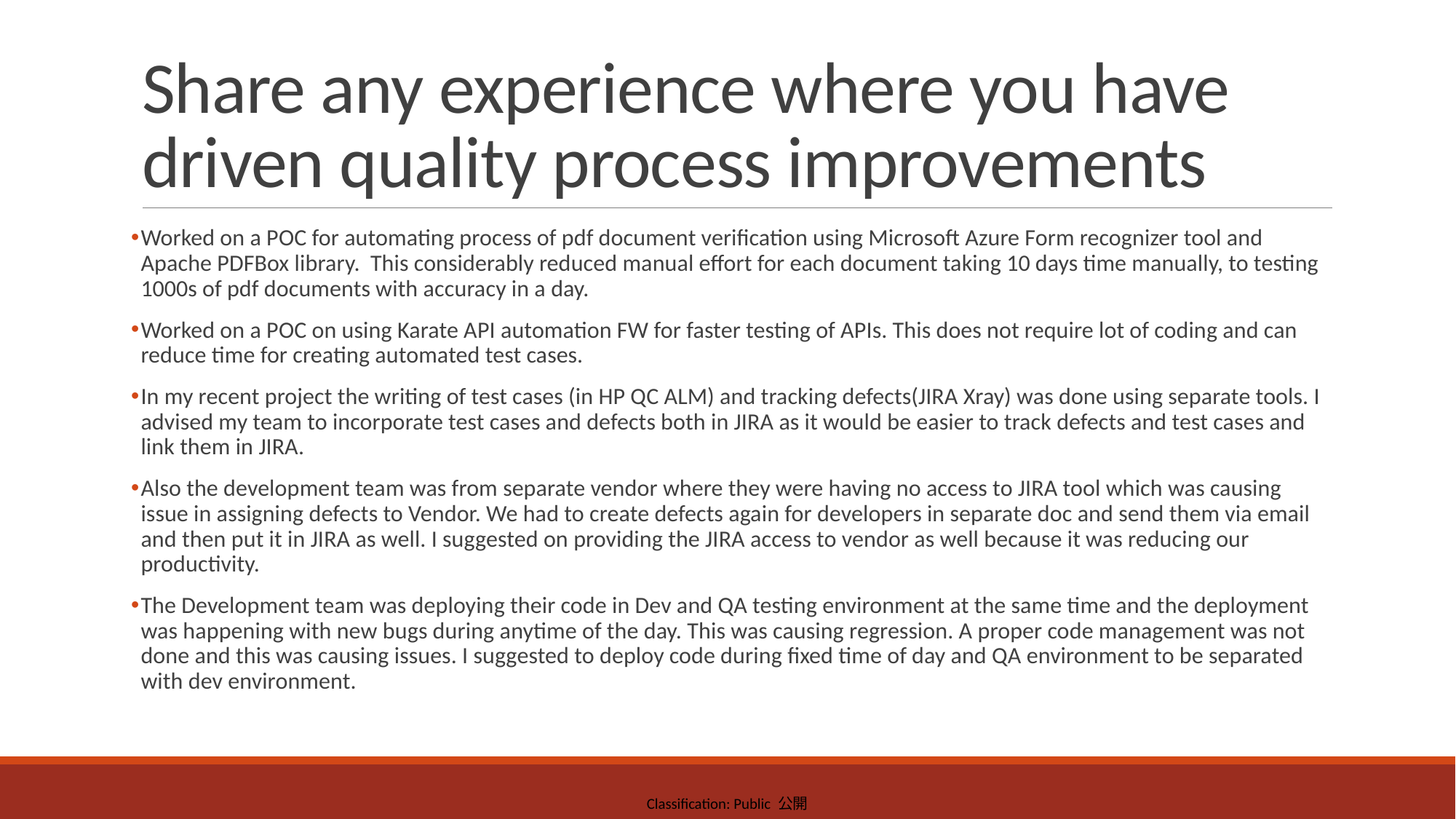

# Share any experience where you have driven quality process improvements
Worked on a POC for automating process of pdf document verification using Microsoft Azure Form recognizer tool and Apache PDFBox library.  This considerably reduced manual effort for each document taking 10 days time manually, to testing 1000s of pdf documents with accuracy in a day.
Worked on a POC on using Karate API automation FW for faster testing of APIs. This does not require lot of coding and can reduce time for creating automated test cases.
In my recent project the writing of test cases (in HP QC ALM) and tracking defects(JIRA Xray) was done using separate tools. I advised my team to incorporate test cases and defects both in JIRA as it would be easier to track defects and test cases and link them in JIRA.
Also the development team was from separate vendor where they were having no access to JIRA tool which was causing issue in assigning defects to Vendor. We had to create defects again for developers in separate doc and send them via email and then put it in JIRA as well. I suggested on providing the JIRA access to vendor as well because it was reducing our productivity.
The Development team was deploying their code in Dev and QA testing environment at the same time and the deployment was happening with new bugs during anytime of the day. This was causing regression. A proper code management was not done and this was causing issues. I suggested to deploy code during fixed time of day and QA environment to be separated with dev environment.